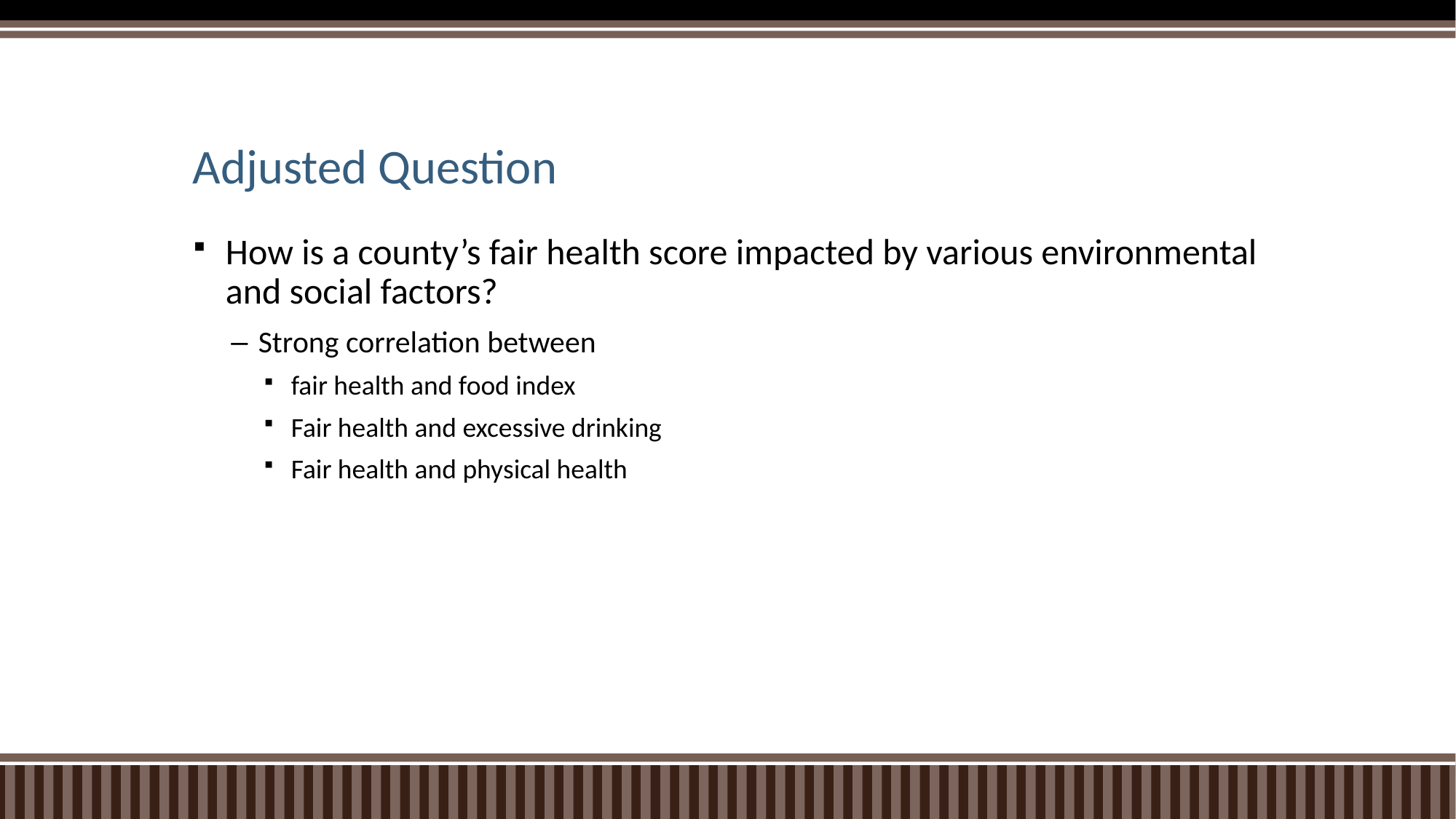

# Adjusted Question
How is a county’s fair health score impacted by various environmental and social factors?
Strong correlation between
fair health and food index
Fair health and excessive drinking
Fair health and physical health